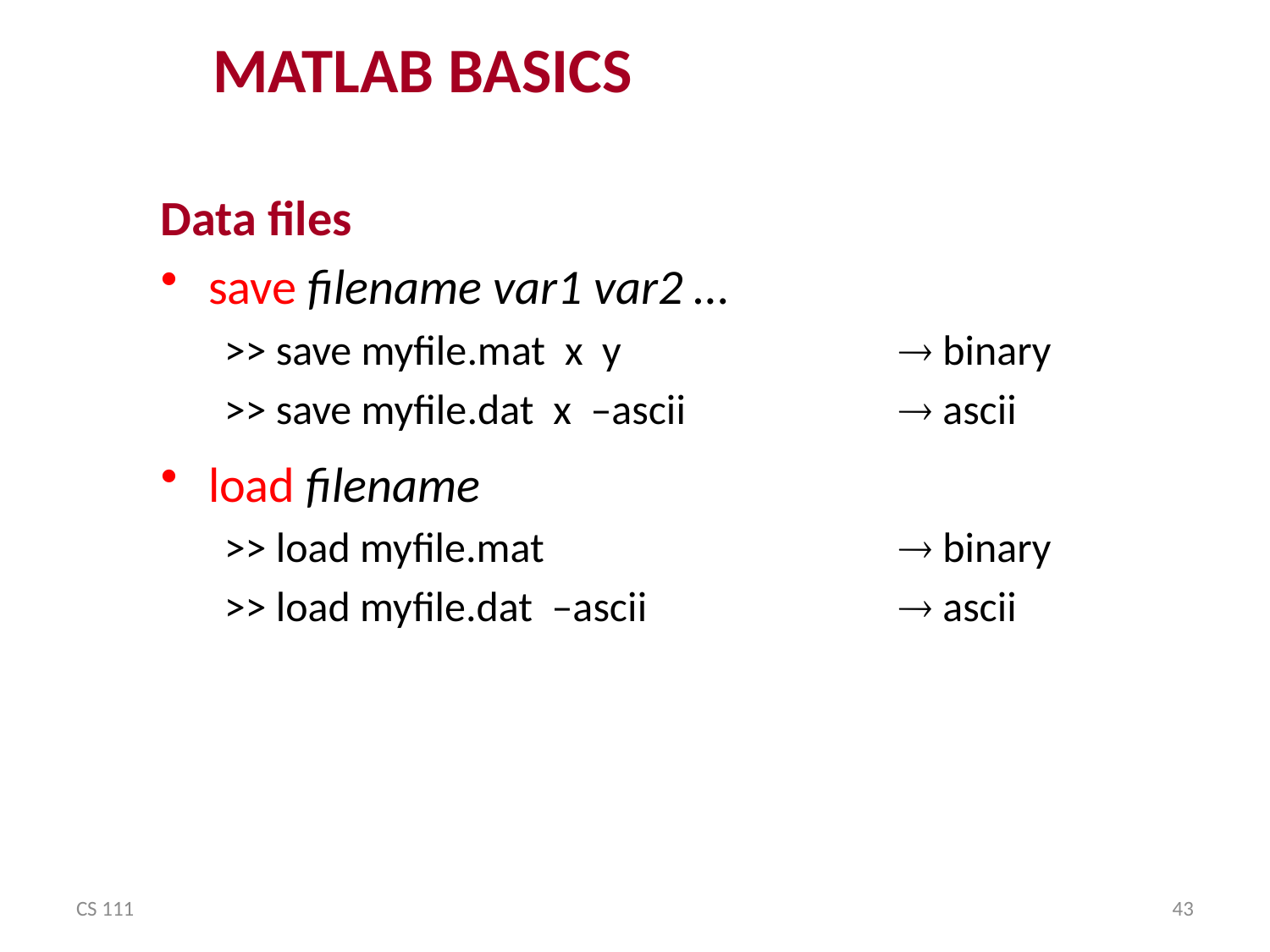

MATLAB BASICS
Data files
save filename var1 var2 …
>> save myfile.mat  x  y			→ binary
>> save myfile.dat  x  –ascii		→ ascii
load filename
>> load myfile.mat			→ binary
>> load myfile.dat  –ascii		→ ascii
CS 111
43